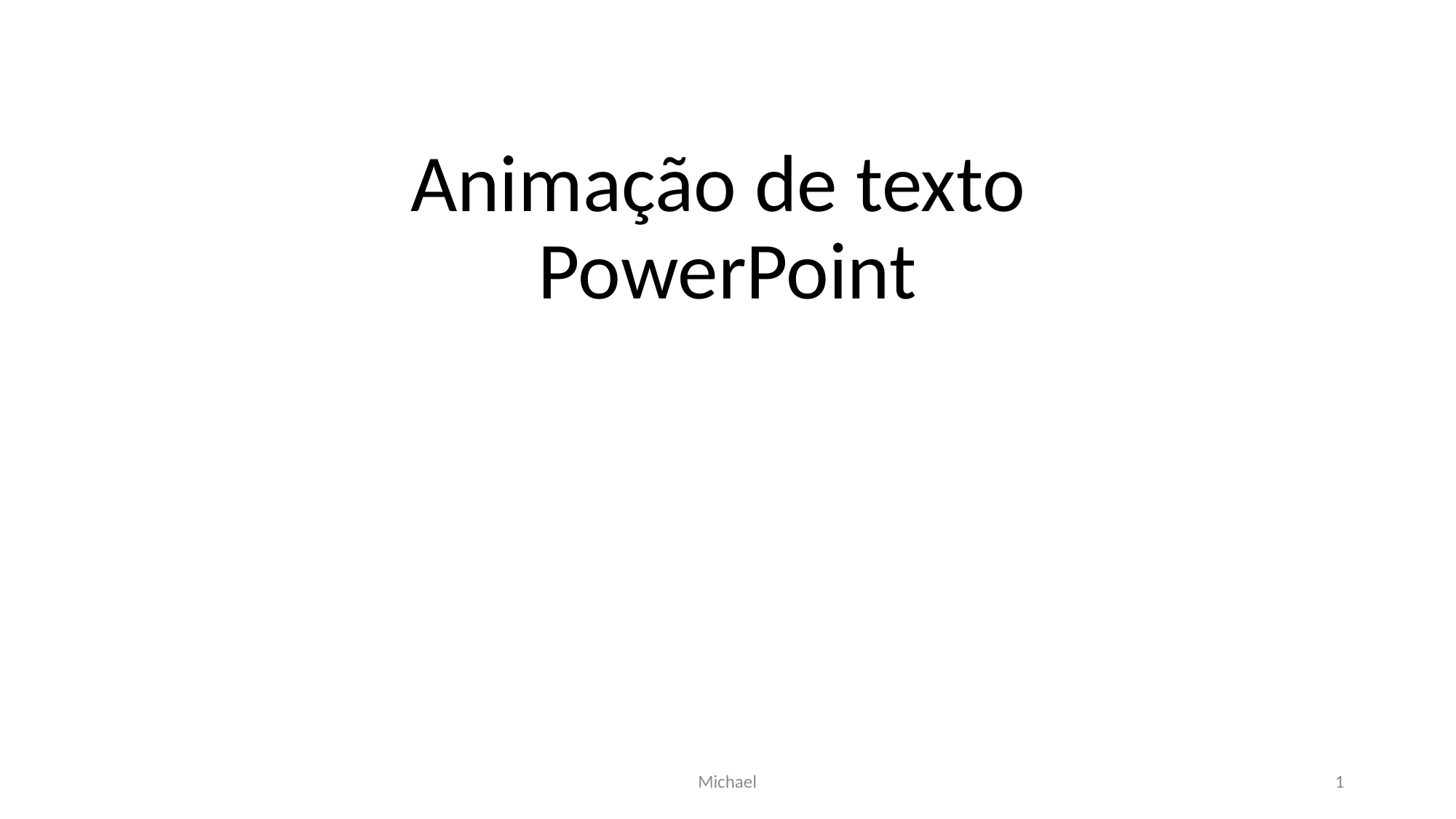

# Animação de texto PowerPoint

Michael
1